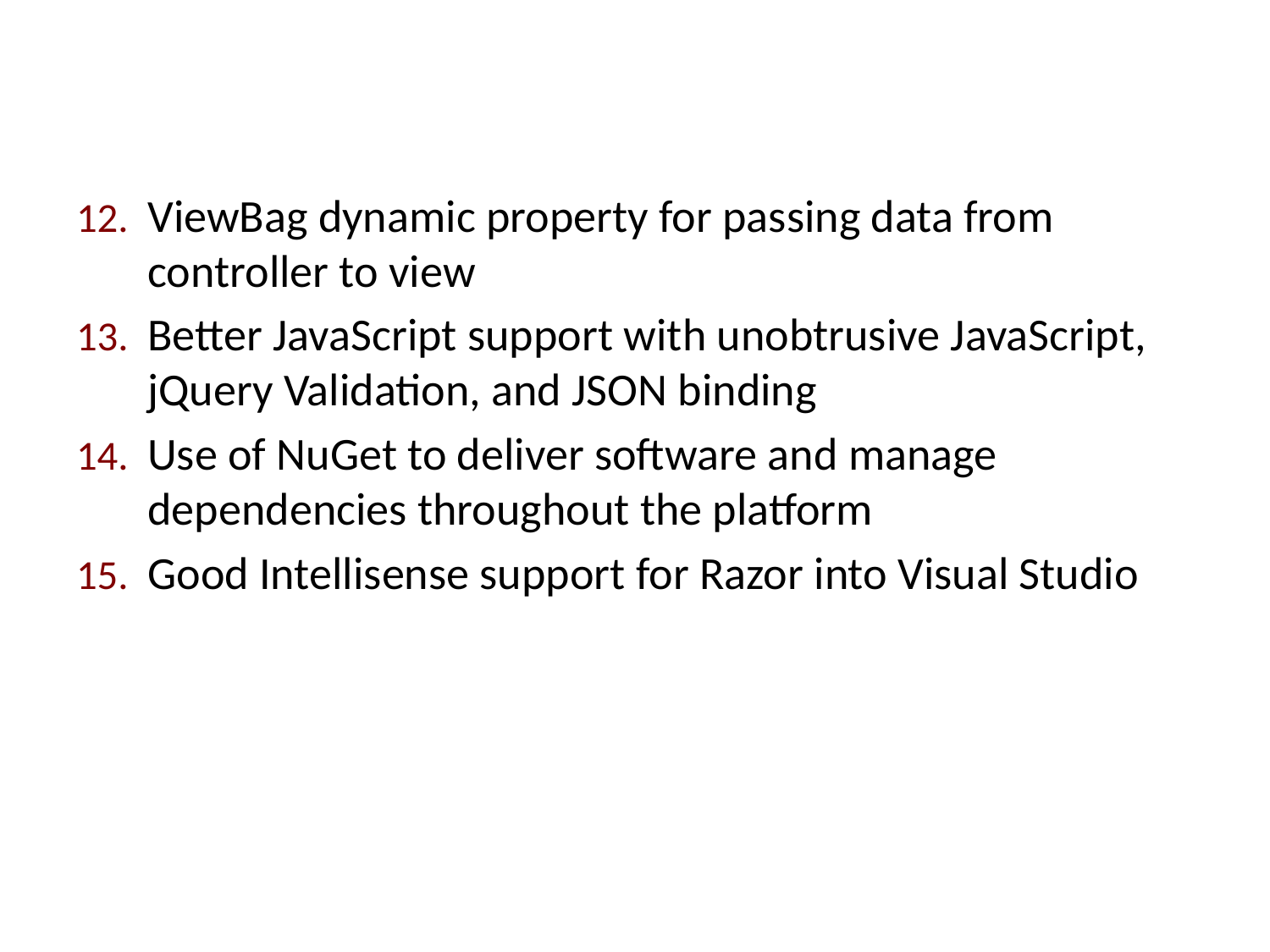

#
ViewBag dynamic property for passing data from controller to view
Better JavaScript support with unobtrusive JavaScript, jQuery Validation, and JSON binding
Use of NuGet to deliver software and manage dependencies throughout the platform
Good Intellisense support for Razor into Visual Studio